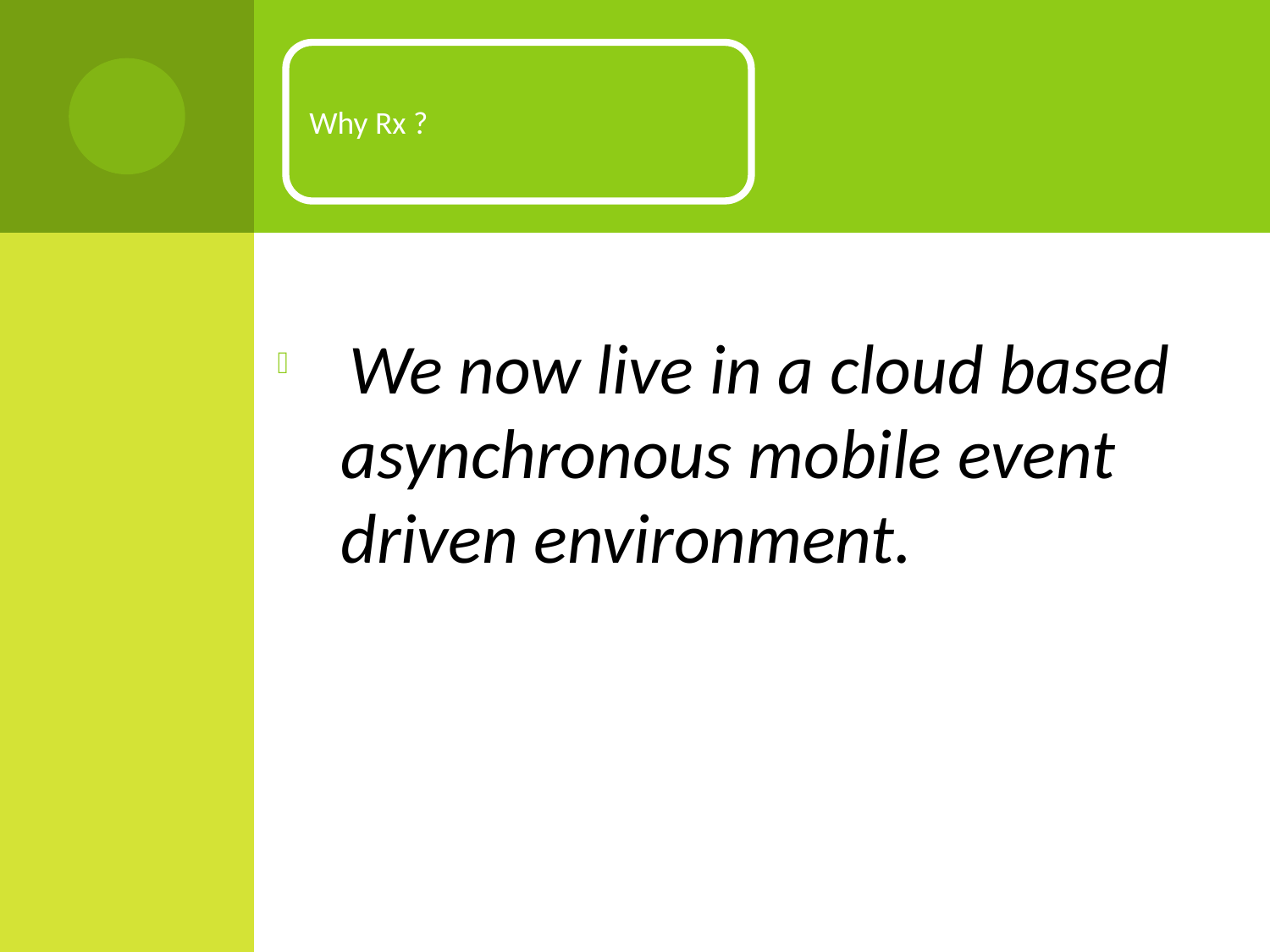

Why Rx ?
 We now live in a cloud based asynchronous mobile event driven environment.